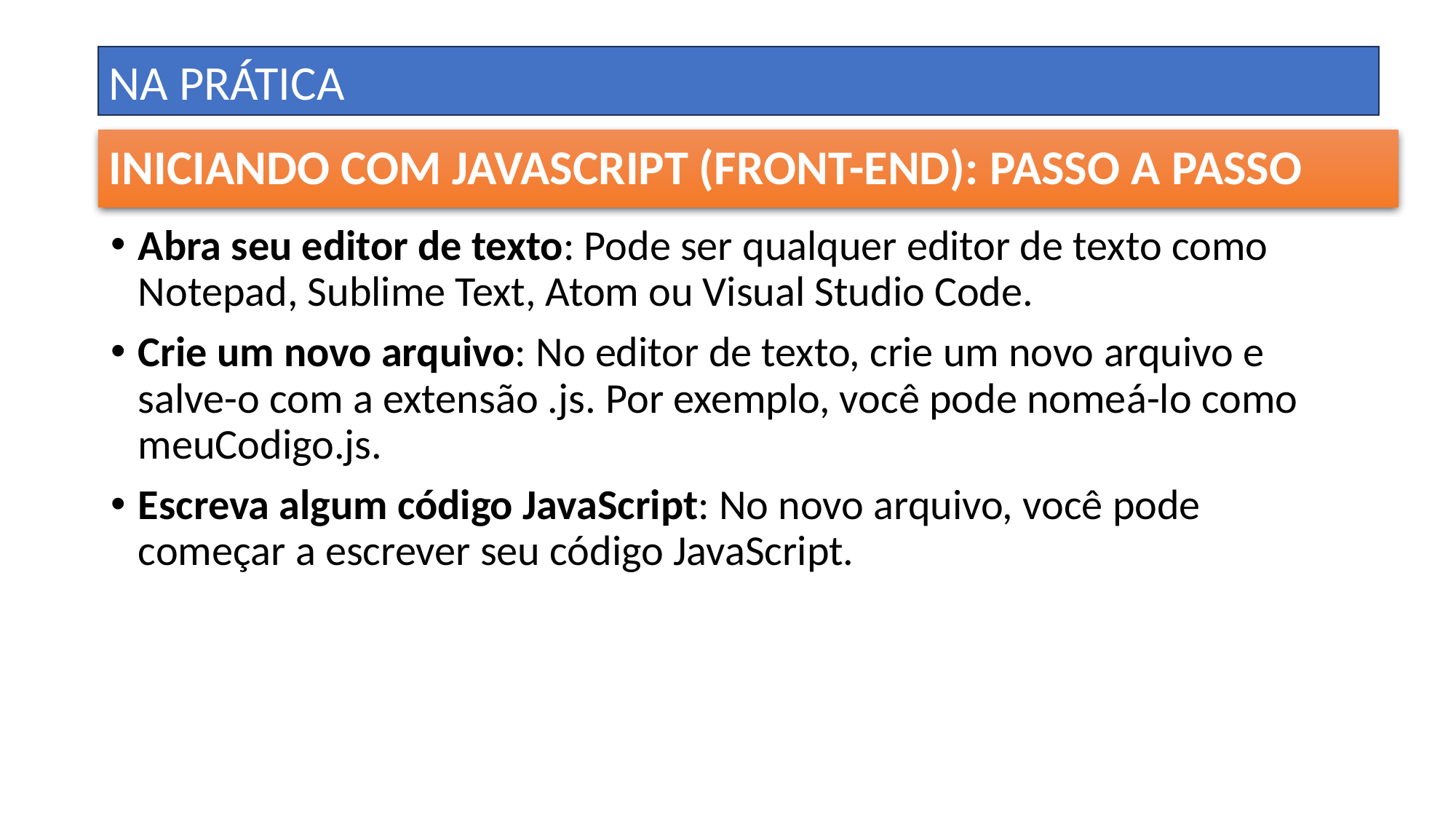

NA PRÁTICA
INICIANDO COM JAVASCRIPT (FRONT-END): PASSO A PASSO
Abra seu editor de texto: Pode ser qualquer editor de texto como Notepad, Sublime Text, Atom ou Visual Studio Code.
Crie um novo arquivo: No editor de texto, crie um novo arquivo e salve-o com a extensão .js. Por exemplo, você pode nomeá-lo como meuCodigo.js.
Escreva algum código JavaScript: No novo arquivo, você pode começar a escrever seu código JavaScript.